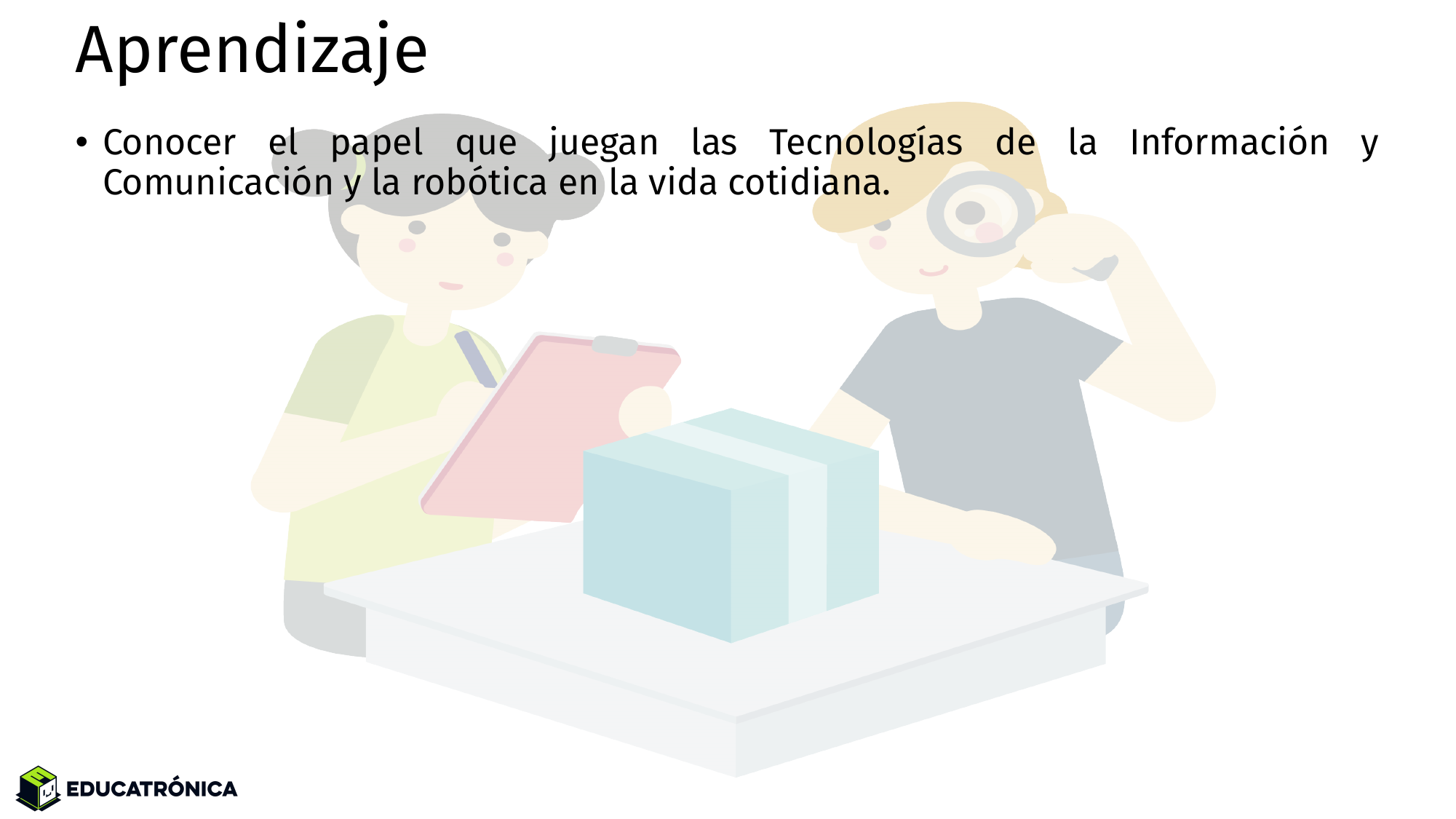

# Aprendizaje
Conocer el papel que juegan las Tecnologías de la Información y Comunicación y la robótica en la vida cotidiana.